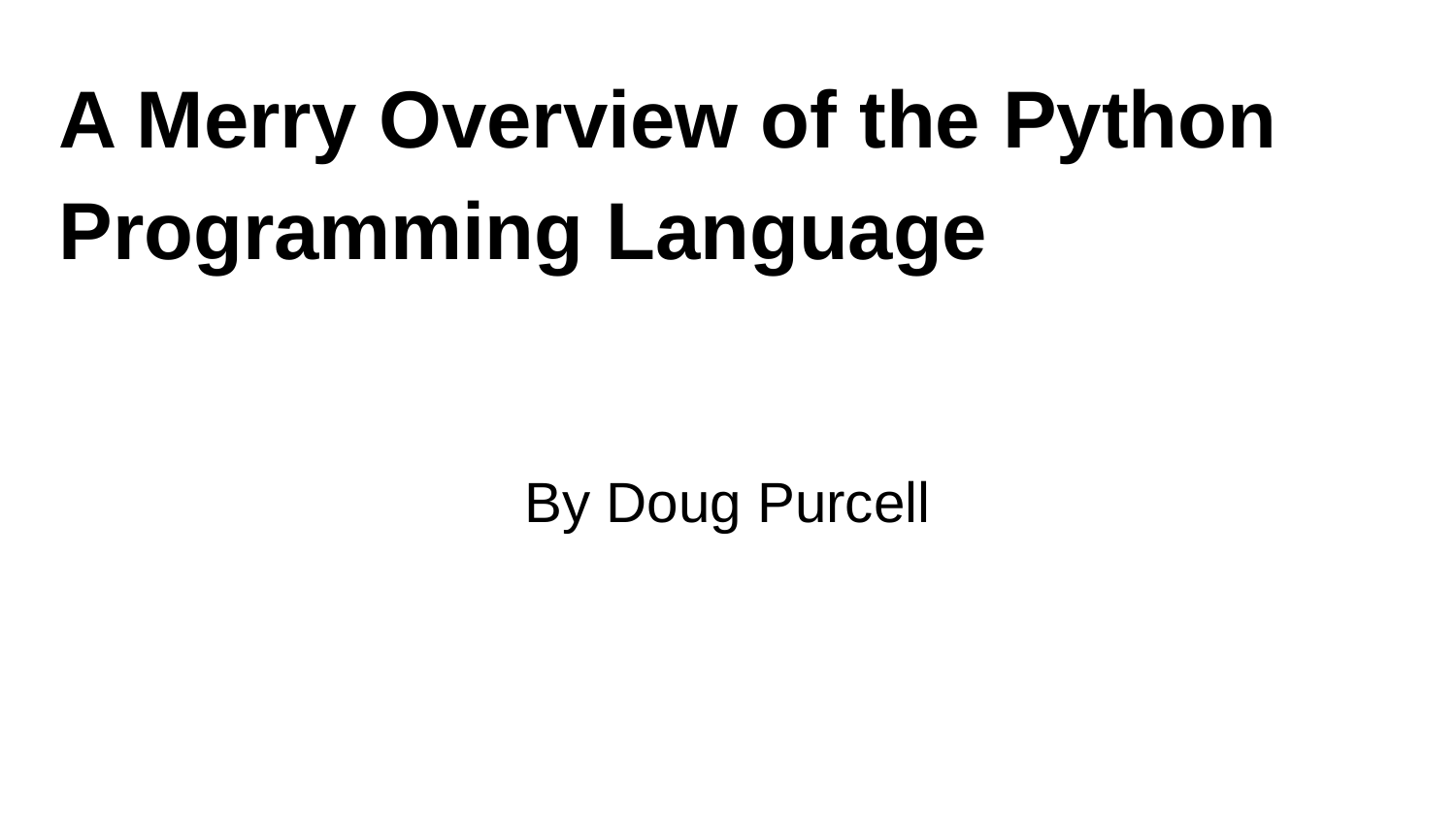

# A Merry Overview of the Python Programming Language

By Doug Purcell